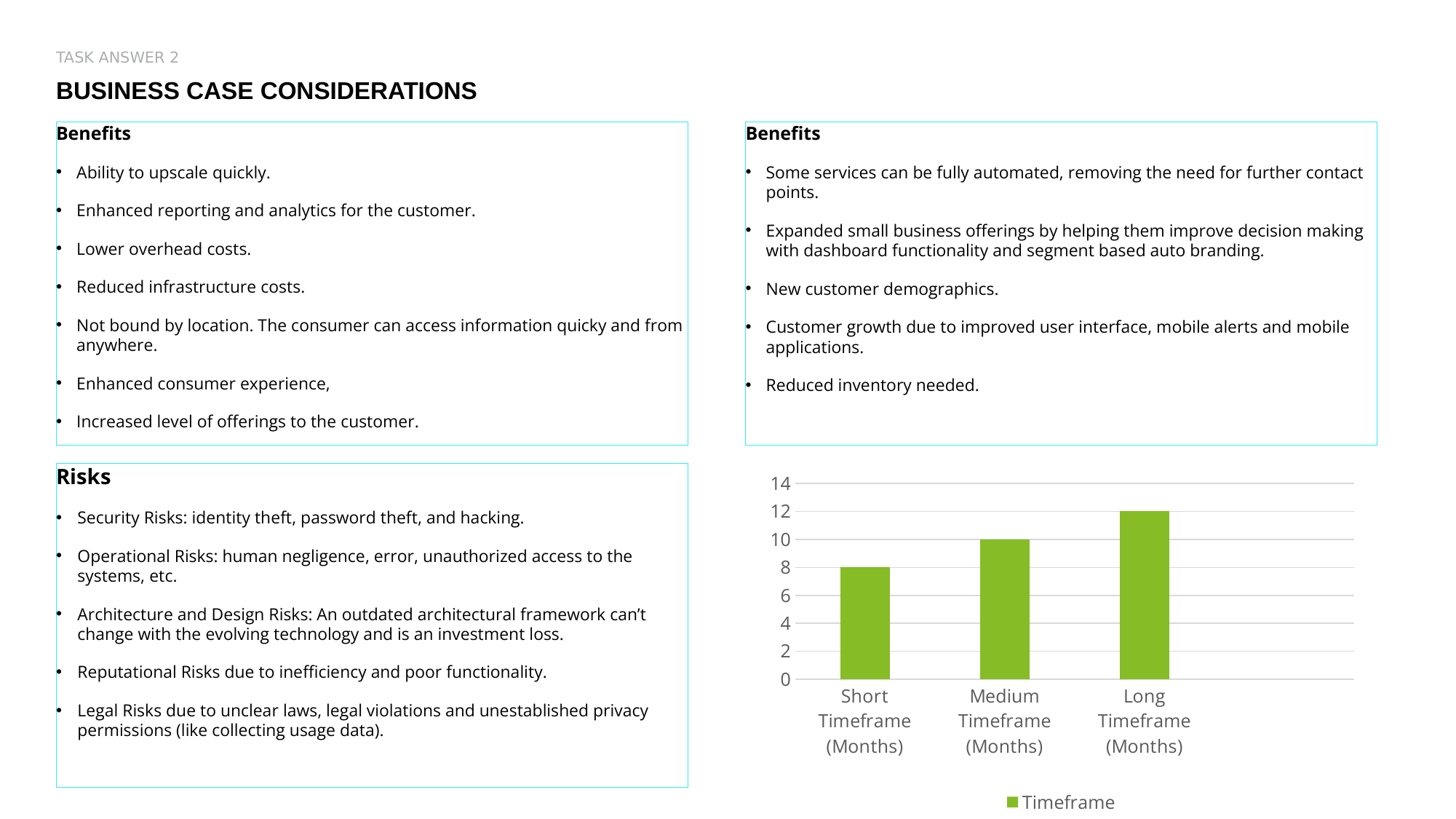

# TASK ANSWER 2
BUSINESS CASE CONSIDERATIONS
Benefits
Ability to upscale quickly.
Enhanced reporting and analytics for the customer.
Lower overhead costs.
Reduced infrastructure costs.
Not bound by location. The consumer can access information quicky and from anywhere.
Enhanced consumer experience,
Increased level of offerings to the customer.
Benefits
Some services can be fully automated, removing the need for further contact points.
Expanded small business offerings by helping them improve decision making with dashboard functionality and segment based auto branding.
New customer demographics.
Customer growth due to improved user interface, mobile alerts and mobile    applications.
Reduced inventory needed.
Risks
Security Risks: identity theft, password theft, and hacking.
Operational Risks: human negligence, error, unauthorized access to the systems, etc.
Architecture and Design Risks: An outdated architectural framework can’t change with the evolving technology and is an investment loss.
Reputational Risks due to inefficiency and poor functionality.
Legal Risks due to unclear laws, legal violations and unestablished privacy permissions (like collecting usage data).

### Chart

| Category | Timeframe |
|---|---|
| Short Timeframe (Months) | 8.0 |
| Medium Timeframe (Months) | 10.0 |
| Long Timeframe (Months) | 12.0 |